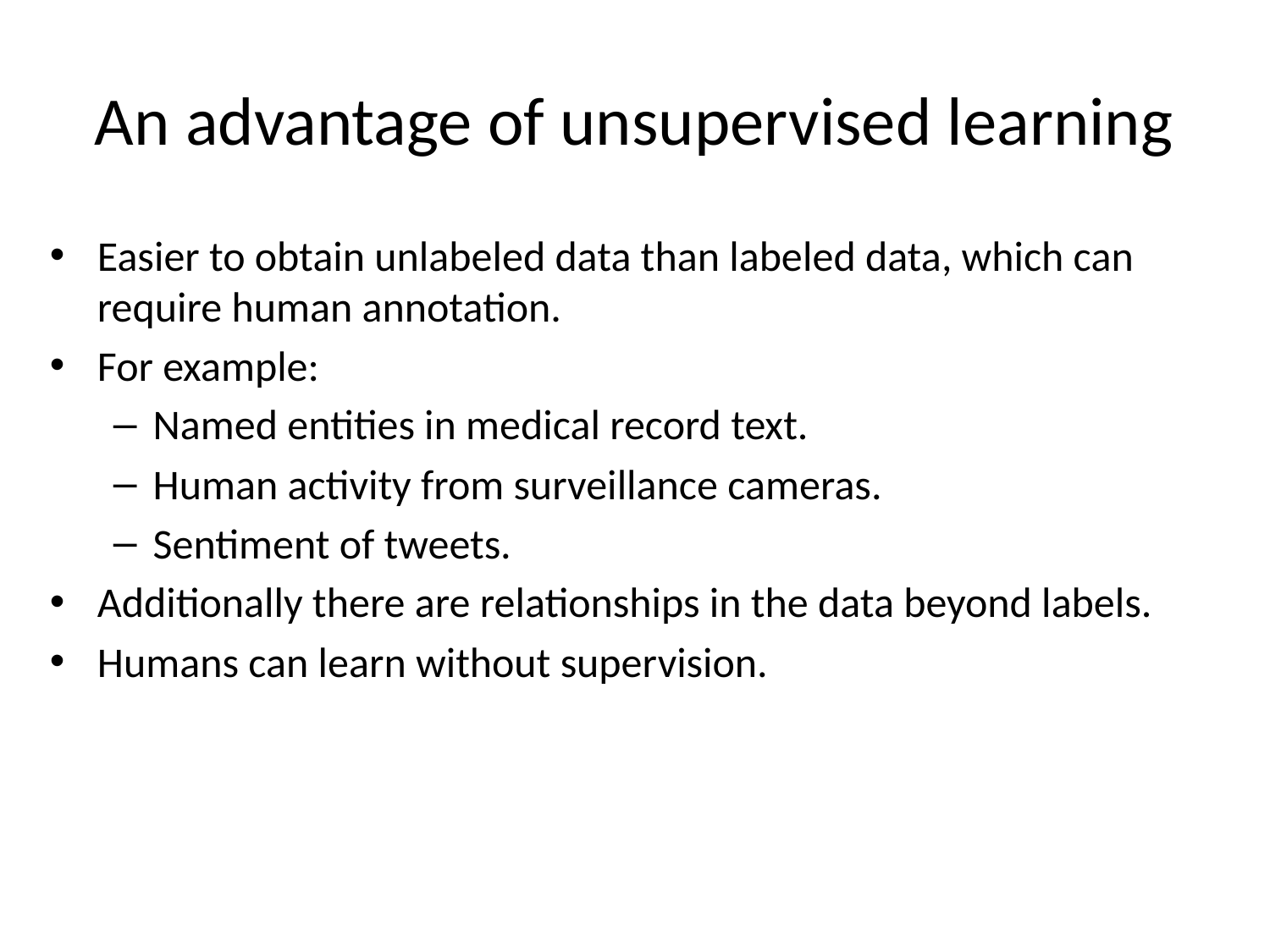

# An advantage of unsupervised learning
Easier to obtain unlabeled data than labeled data, which can require human annotation.
For example:
Named entities in medical record text.
Human activity from surveillance cameras.
Sentiment of tweets.
Additionally there are relationships in the data beyond labels.
Humans can learn without supervision.